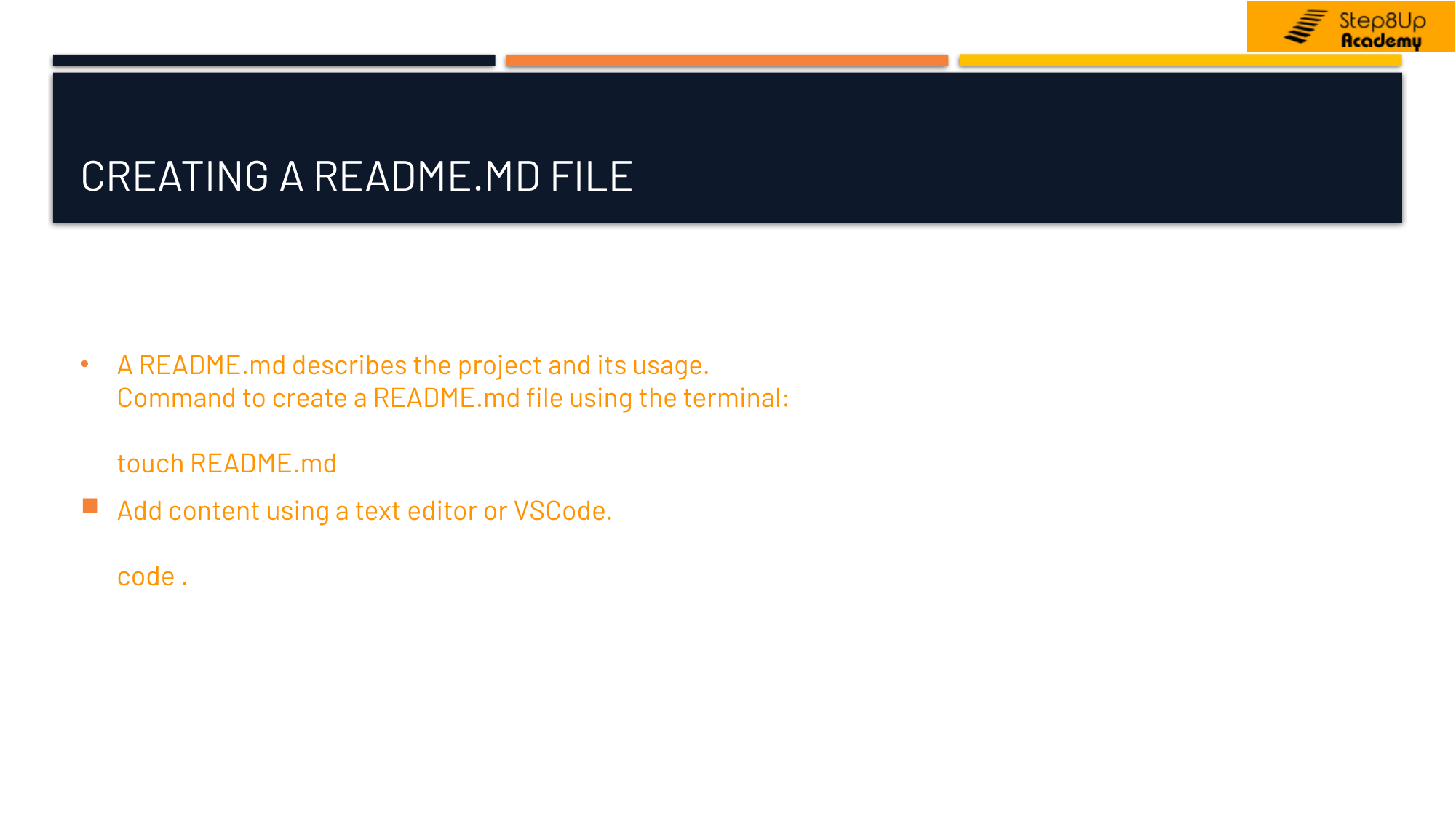

# Creating a README.md File
A README.md describes the project and its usage.
Command to create a README.md file using the terminal:
touch README.md
Add content using a text editor or VSCode.
code .